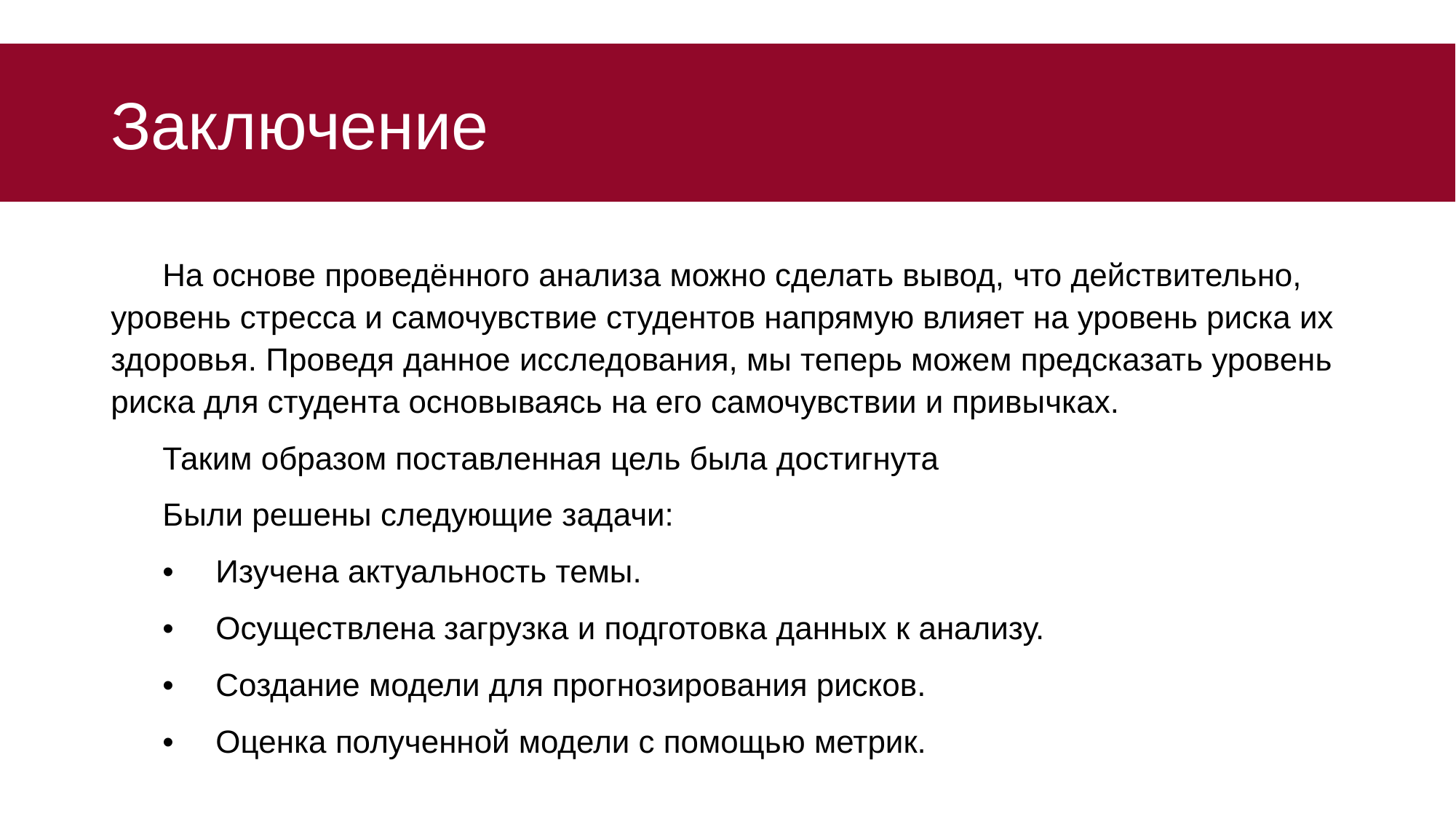

# Заключение
На основе проведённого анализа можно сделать вывод, что действительно, уровень стресса и самочувствие студентов напрямую влияет на уровень риска их здоровья. Проведя данное исследования, мы теперь можем предсказать уровень риска для студента основываясь на его самочувствии и привычках.
Таким образом поставленная цель была достигнута
Были решены следующие задачи:
•	Изучена актуальность темы.
•	Осуществлена загрузка и подготовка данных к анализу.
•	Создание модели для прогнозирования рисков.
•	Оценка полученной модели с помощью метрик.